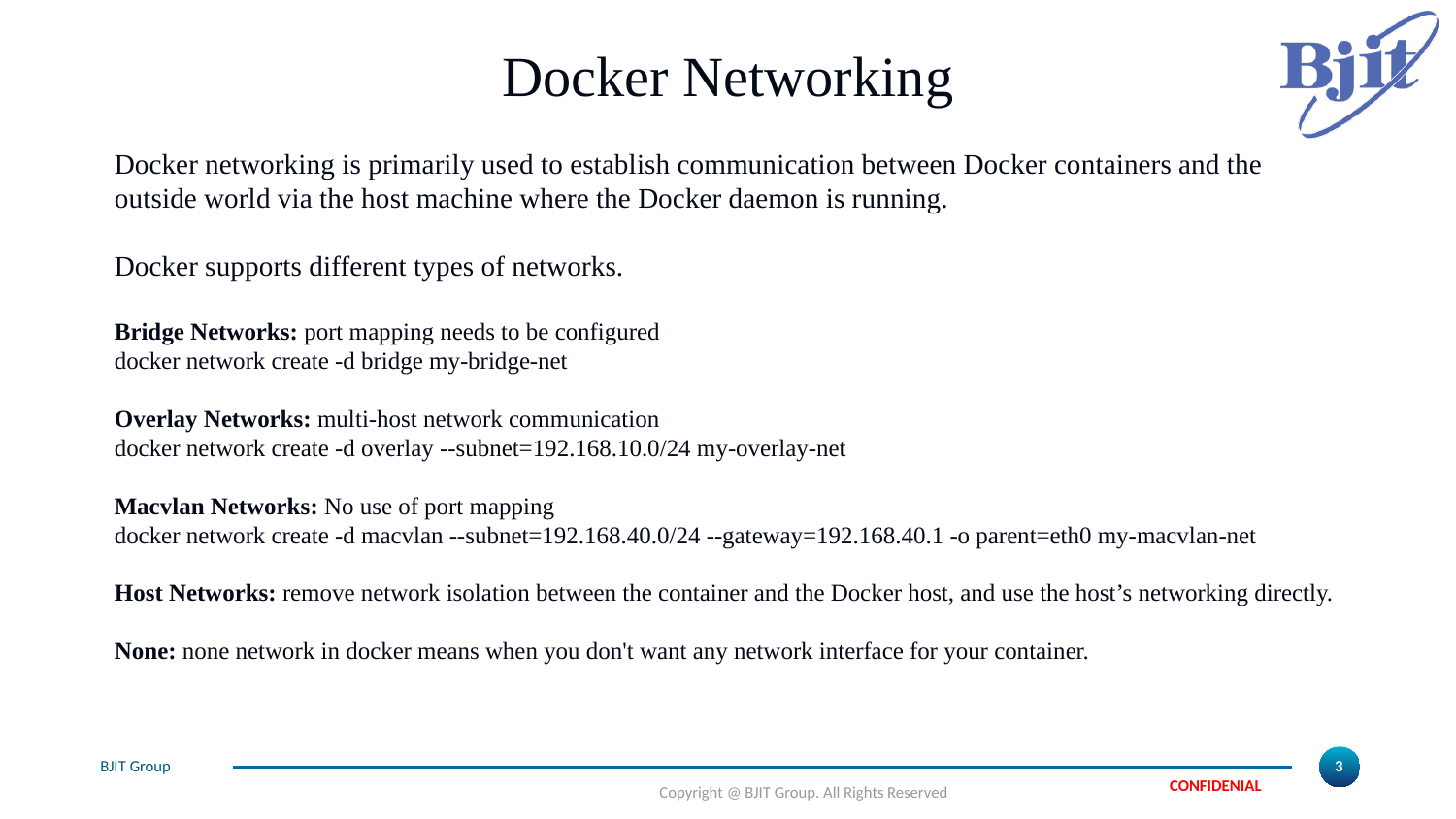

# Docker Networking

Docker networking is primarily used to establish communication between Docker containers and the outside world via the host machine where the Docker daemon is running.

Docker supports different types of networks.

Bridge Networks: port mapping needs to be configured
docker network create -d bridge my-bridge-net

Overlay Networks: multi-host network communication
docker network create -d overlay --subnet=192.168.10.0/24 my-overlay-net

Macvlan Networks: No use of port mapping
docker network create -d macvlan --subnet=192.168.40.0/24 --gateway=192.168.40.1 -o parent=eth0 my-macvlan-net

Host Networks: remove network isolation between the container and the Docker host, and use the host’s networking directly.

None: none network in docker means when you don't want any network interface for your container.